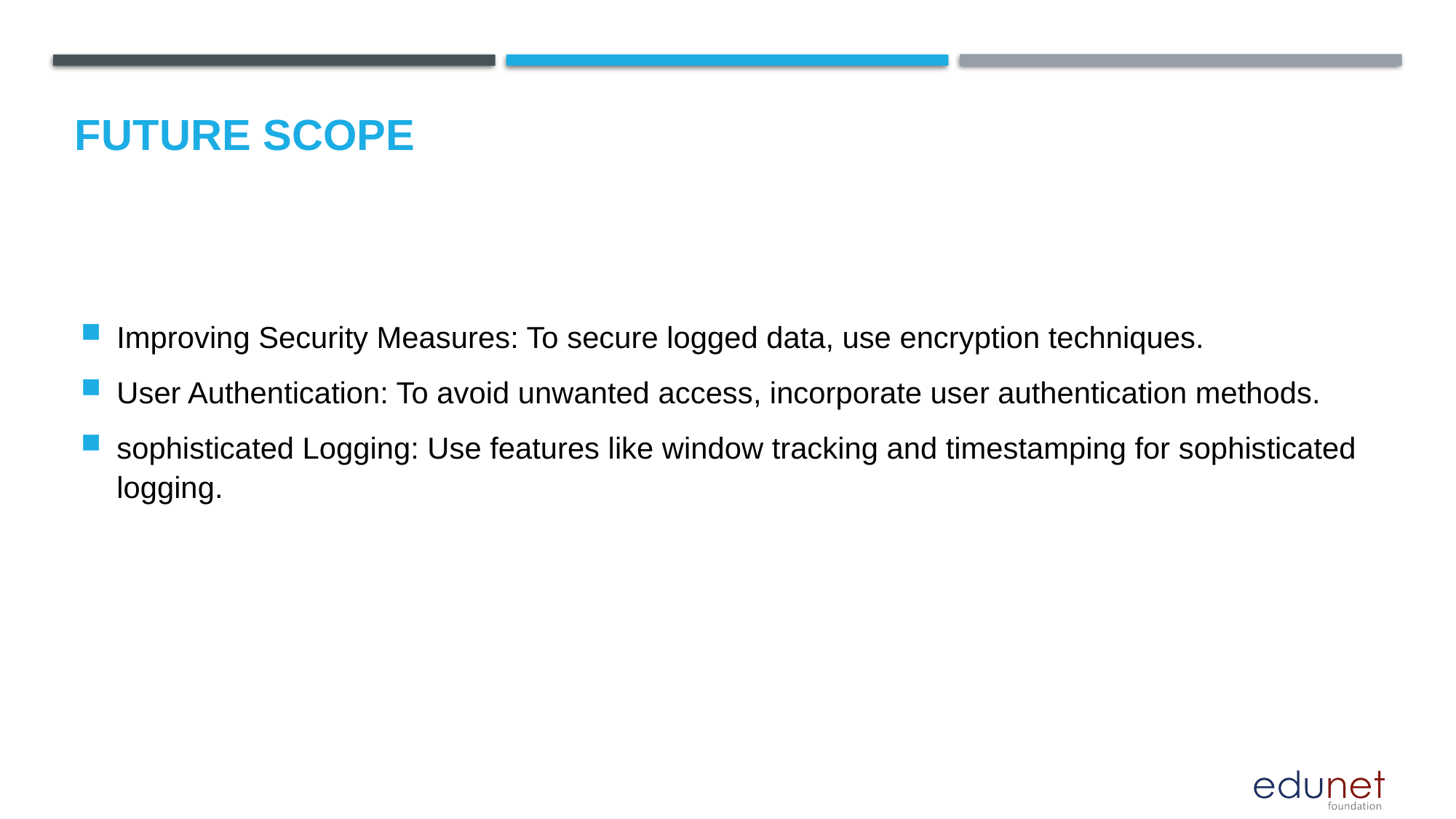

Future scope
Improving Security Measures: To secure logged data, use encryption techniques.
User Authentication: To avoid unwanted access, incorporate user authentication methods.
sophisticated Logging: Use features like window tracking and timestamping for sophisticated logging.